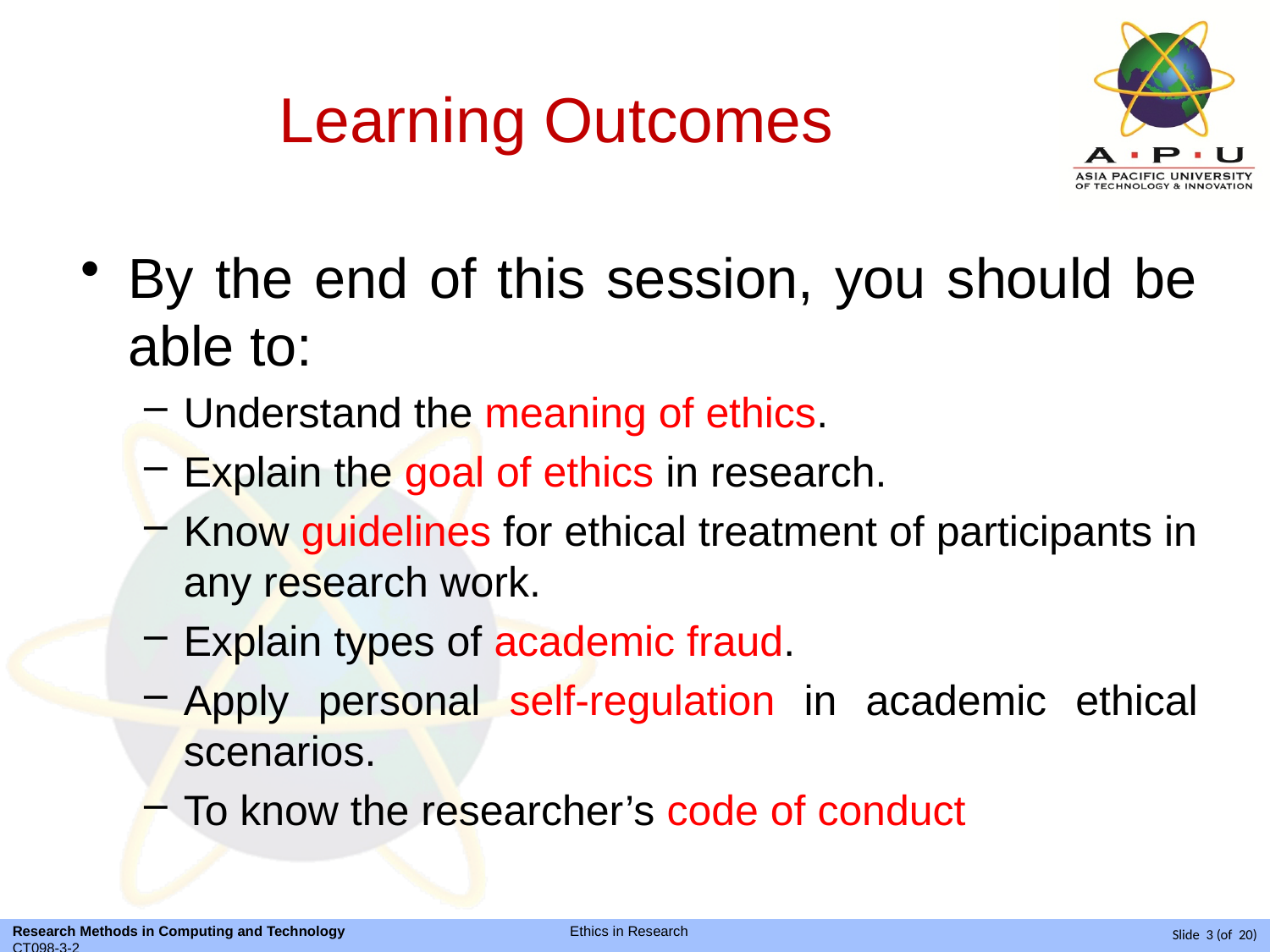

# Learning Outcomes
By the end of this session, you should be able to:
Understand the meaning of ethics.
Explain the goal of ethics in research.
Know guidelines for ethical treatment of participants in any research work.
Explain types of academic fraud.
Apply personal self-regulation in academic ethical scenarios.
To know the researcher’s code of conduct

Slide  3 (of  20)